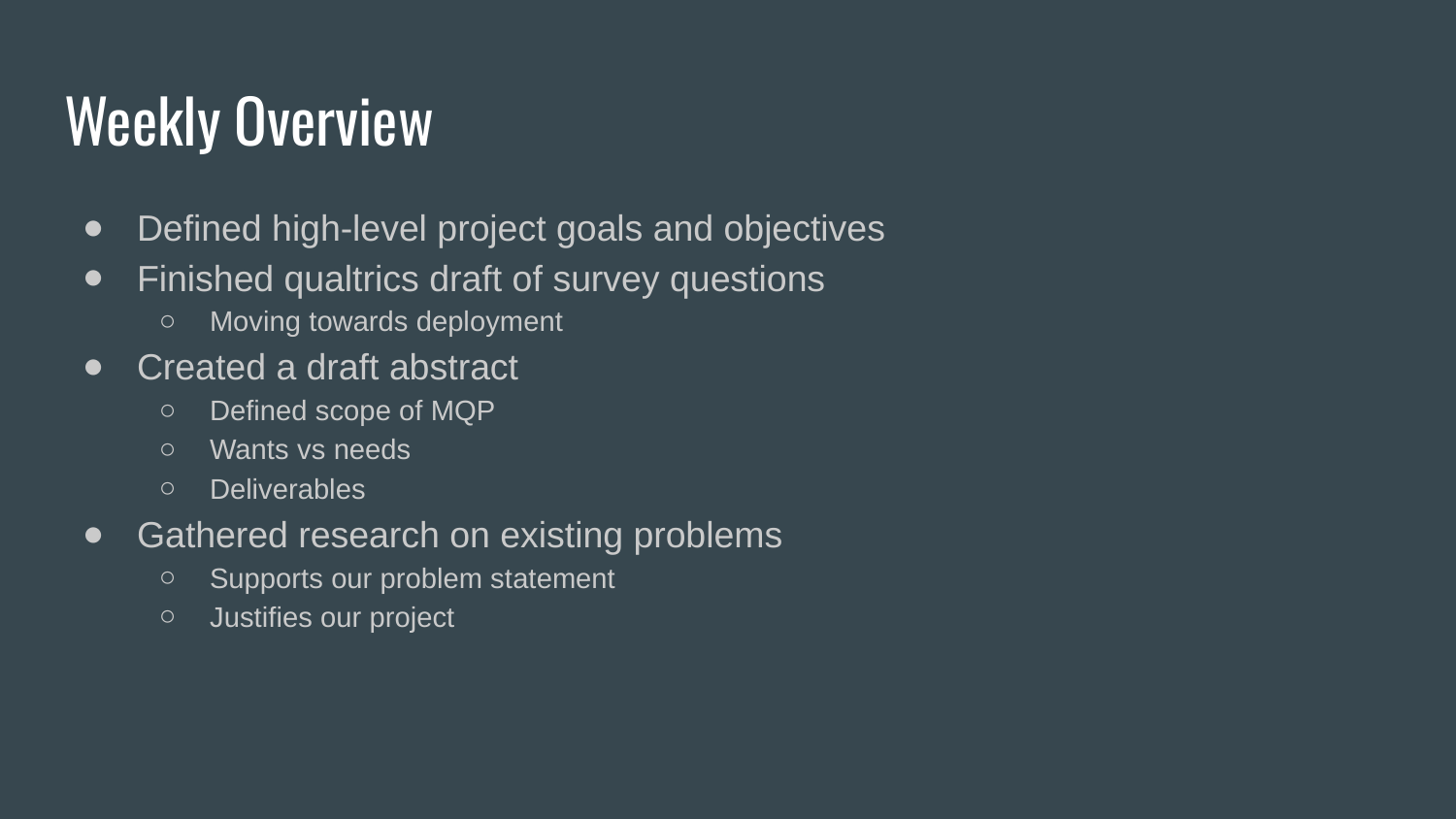

# Weekly Overview
Defined high-level project goals and objectives
Finished qualtrics draft of survey questions
Moving towards deployment
Created a draft abstract
Defined scope of MQP
Wants vs needs
Deliverables
Gathered research on existing problems
Supports our problem statement
Justifies our project